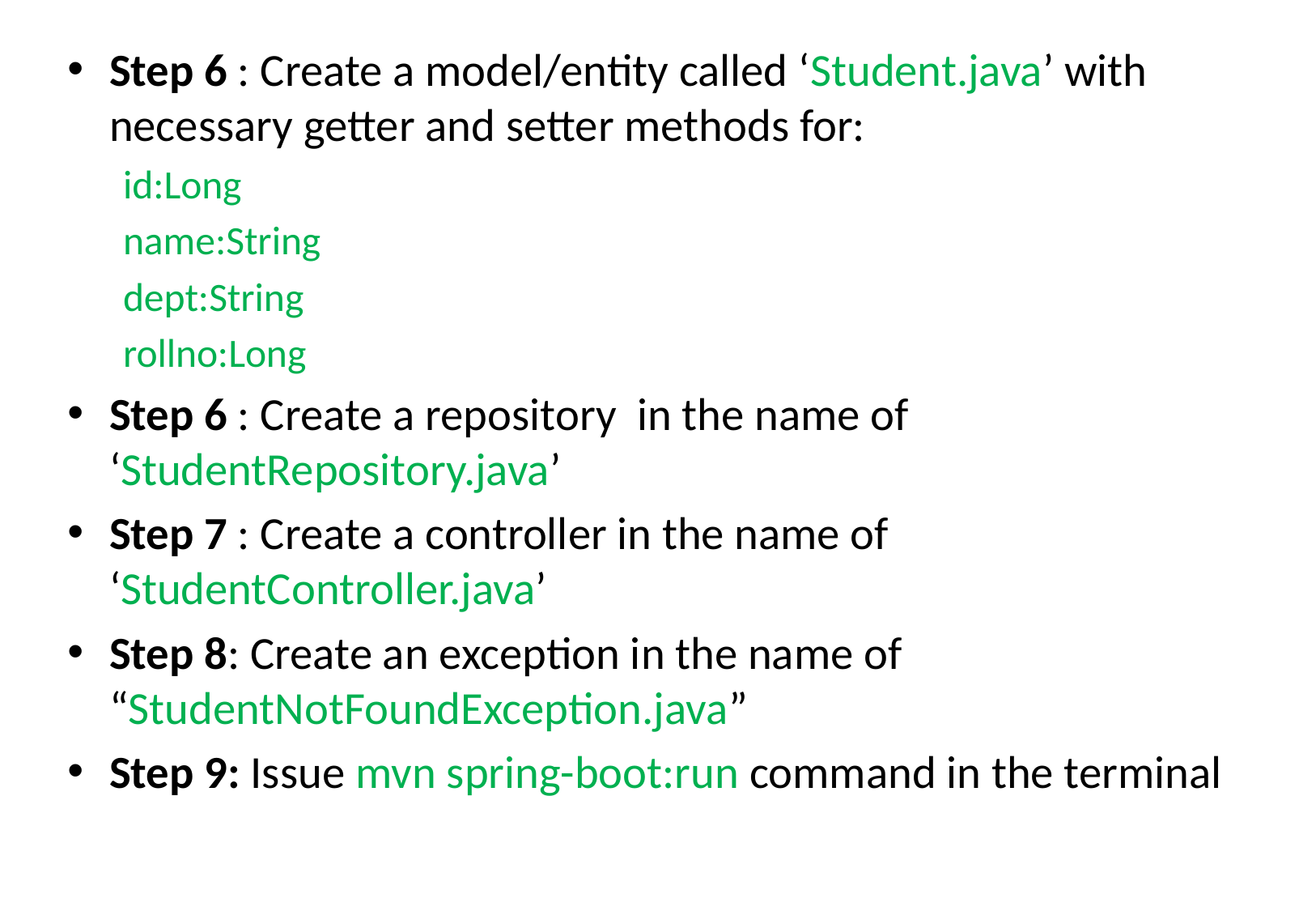

Step 6 : Create a model/entity called ‘Student.java’ with necessary getter and setter methods for:
id:Long
name:String
dept:String
rollno:Long
Step 6 : Create a repository  in the name of ‘StudentRepository.java’
Step 7 : Create a controller in the name of ‘StudentController.java’
Step 8: Create an exception in the name of “StudentNotFoundException.java”
Step 9: Issue mvn spring-boot:run command in the terminal